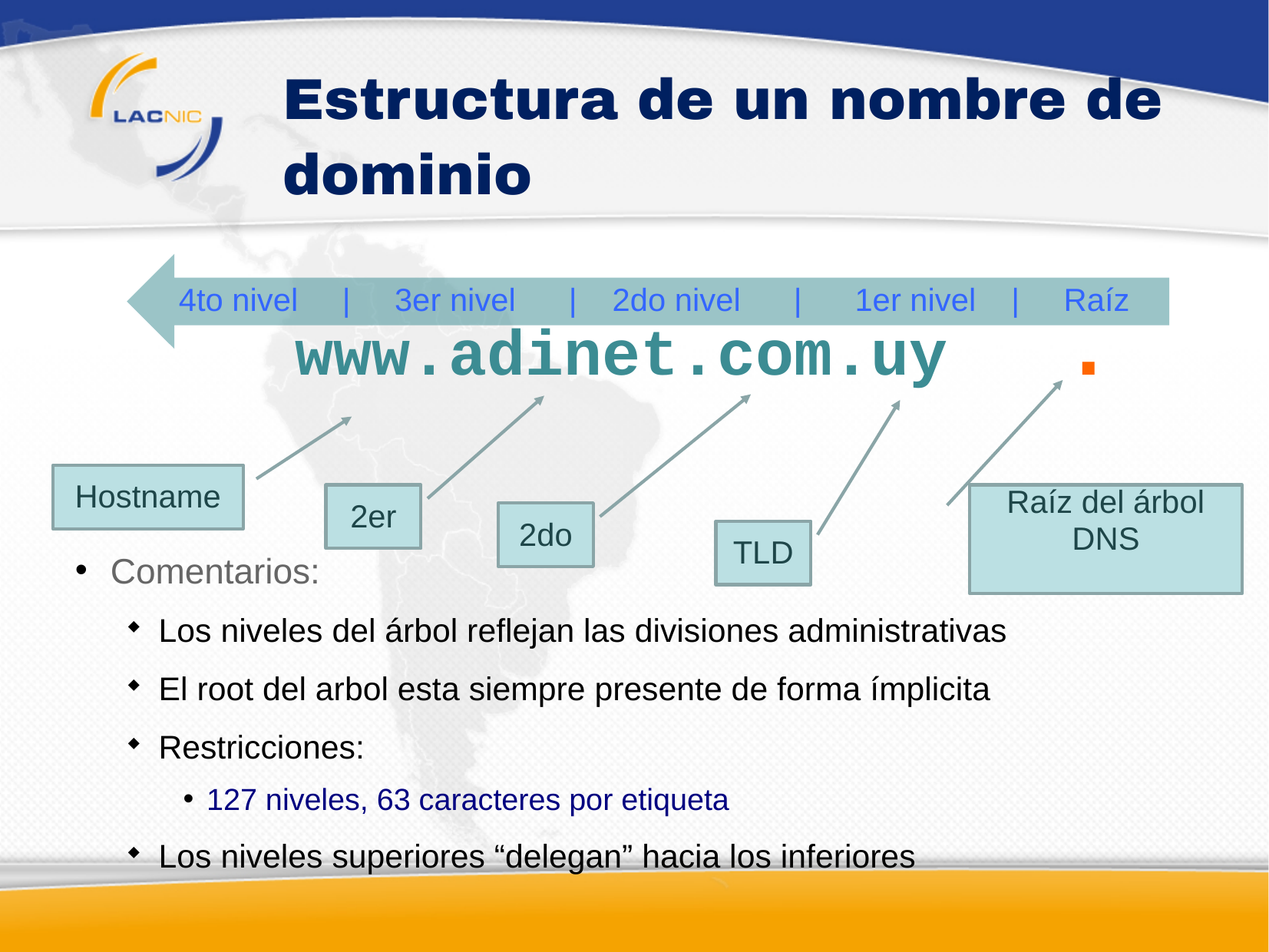

# Estructura de un nombre de dominio

Comentarios:
Los niveles del árbol reflejan las divisiones administrativas
El root del arbol esta siempre presente de forma ímplicita
Restricciones:
127 niveles, 63 caracteres por etiqueta
Los niveles superiores “delegan” hacia los inferiores

4to nivel     |     3er nivel      |    2do nivel      |      1er nivel    |     Raíz
www.adinet.com.uy   .
Hostname
2er
Raíz del árbol
DNS

2do
TLD